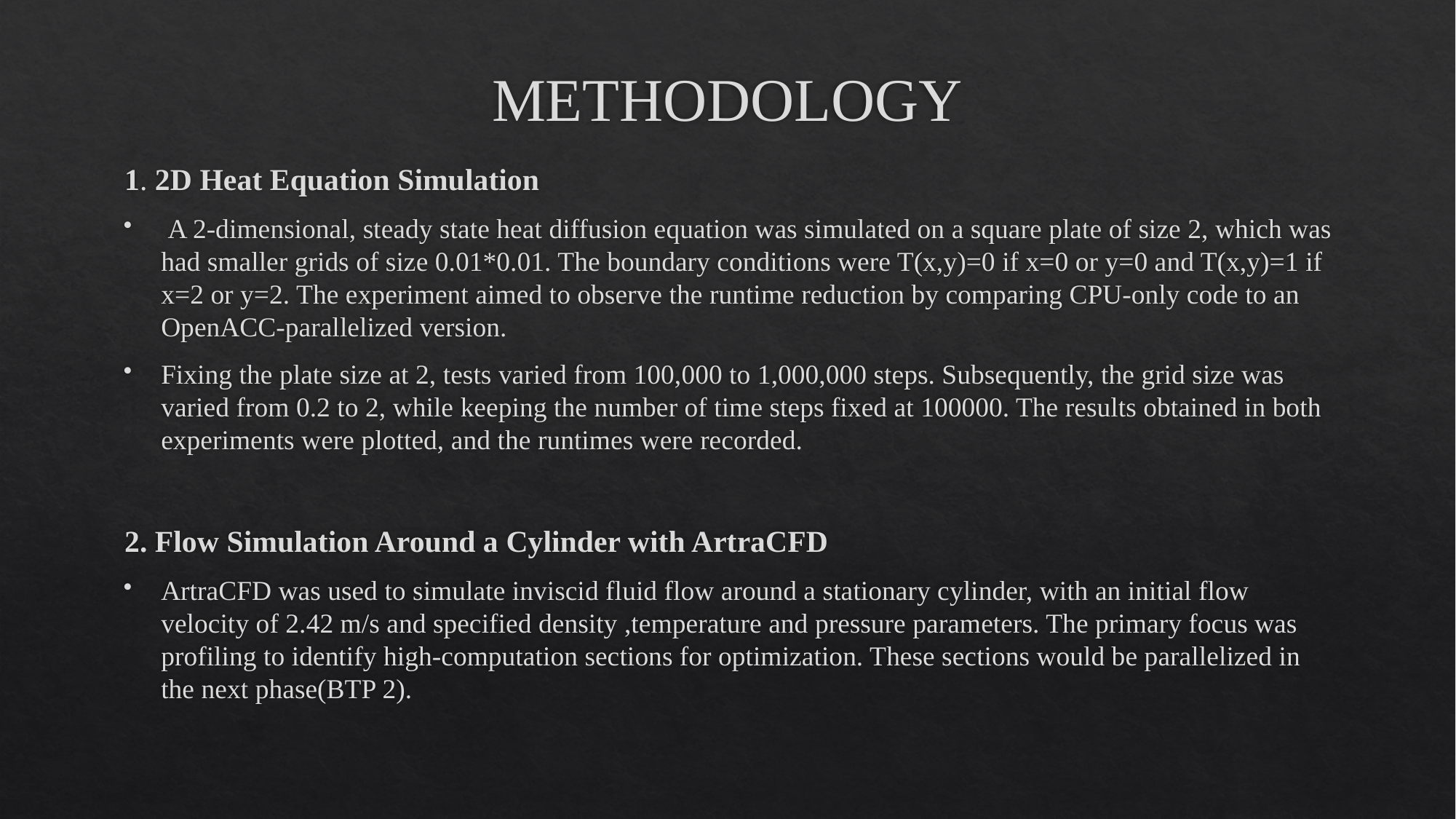

# METHODOLOGY
1. 2D Heat Equation Simulation
 A 2-dimensional, steady state heat diffusion equation was simulated on a square plate of size 2, which was had smaller grids of size 0.01*0.01. The boundary conditions were T(x,y)=0 if x=0 or y=0 and T(x,y)=1 if x=2 or y=2. The experiment aimed to observe the runtime reduction by comparing CPU-only code to an OpenACC-parallelized version.
Fixing the plate size at 2, tests varied from 100,000 to 1,000,000 steps. Subsequently, the grid size was varied from 0.2 to 2, while keeping the number of time steps fixed at 100000. The results obtained in both experiments were plotted, and the runtimes were recorded.

2. Flow Simulation Around a Cylinder with ArtraCFD
ArtraCFD was used to simulate inviscid fluid flow around a stationary cylinder, with an initial flow velocity of 2.42 m/s and specified density ,temperature and pressure parameters. The primary focus was profiling to identify high-computation sections for optimization. These sections would be parallelized in the next phase(BTP 2).